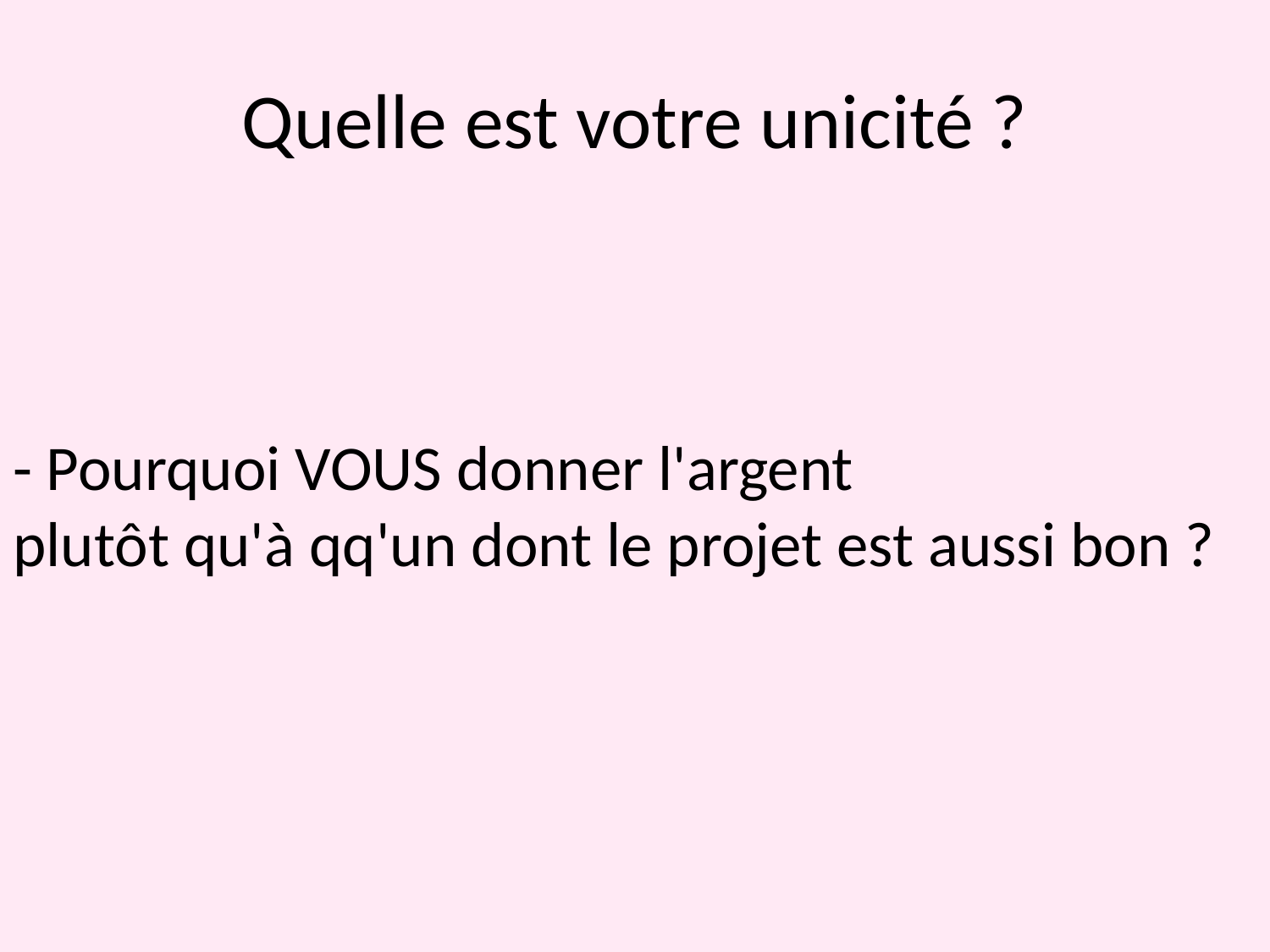

Quelle est votre unicité ?
# - Pourquoi VOUS donner l'argent plutôt qu'à qq'un dont le projet est aussi bon ?